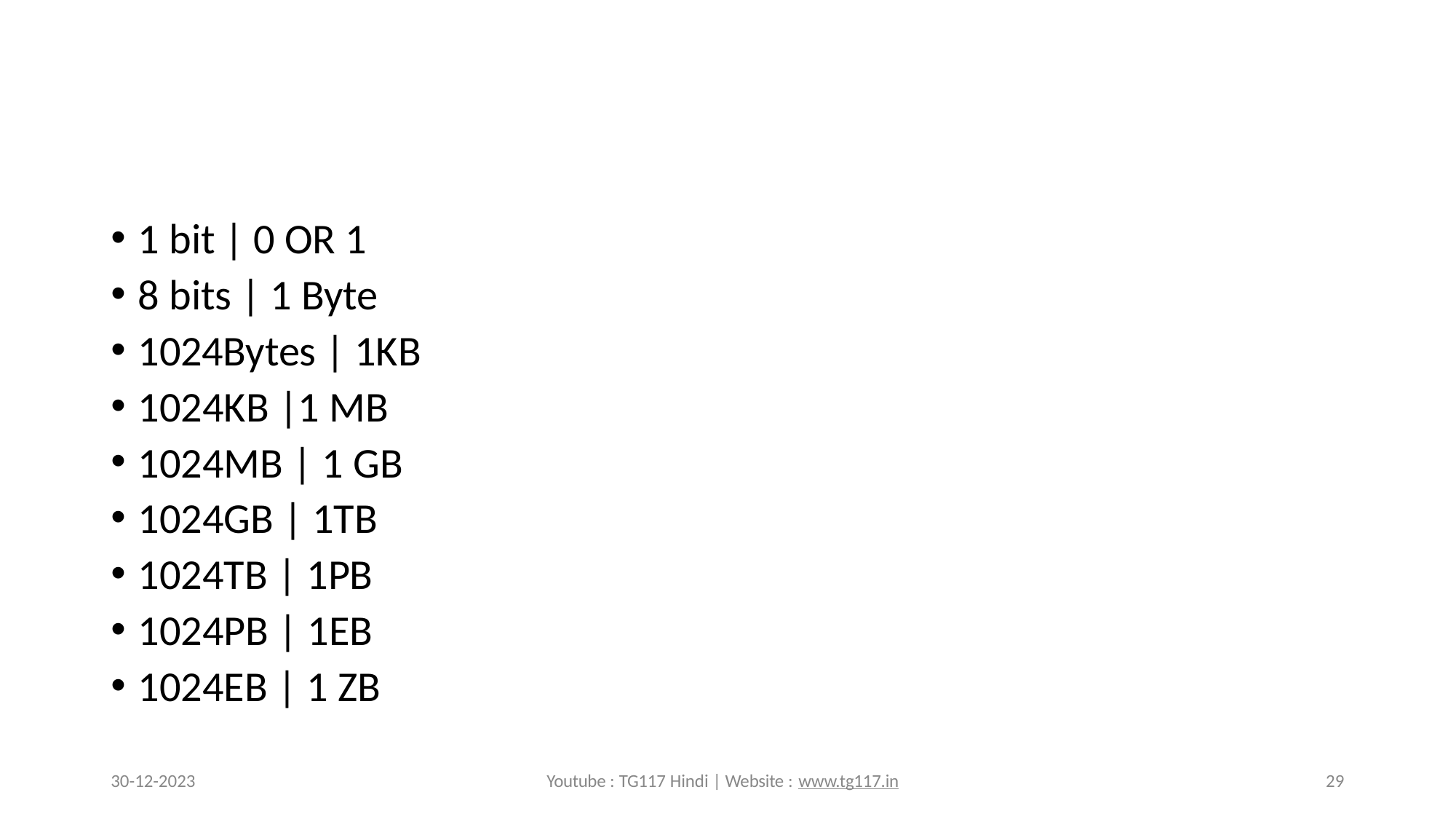

1 bit | 0 OR 1
8 bits | 1 Byte
1024Bytes | 1KB
1024KB |1 MB
1024MB | 1 GB
1024GB | 1TB
1024TB | 1PB
1024PB | 1EB
1024EB | 1 ZB
30-12-2023
Youtube : TG117 Hindi | Website : www.tg117.in
29